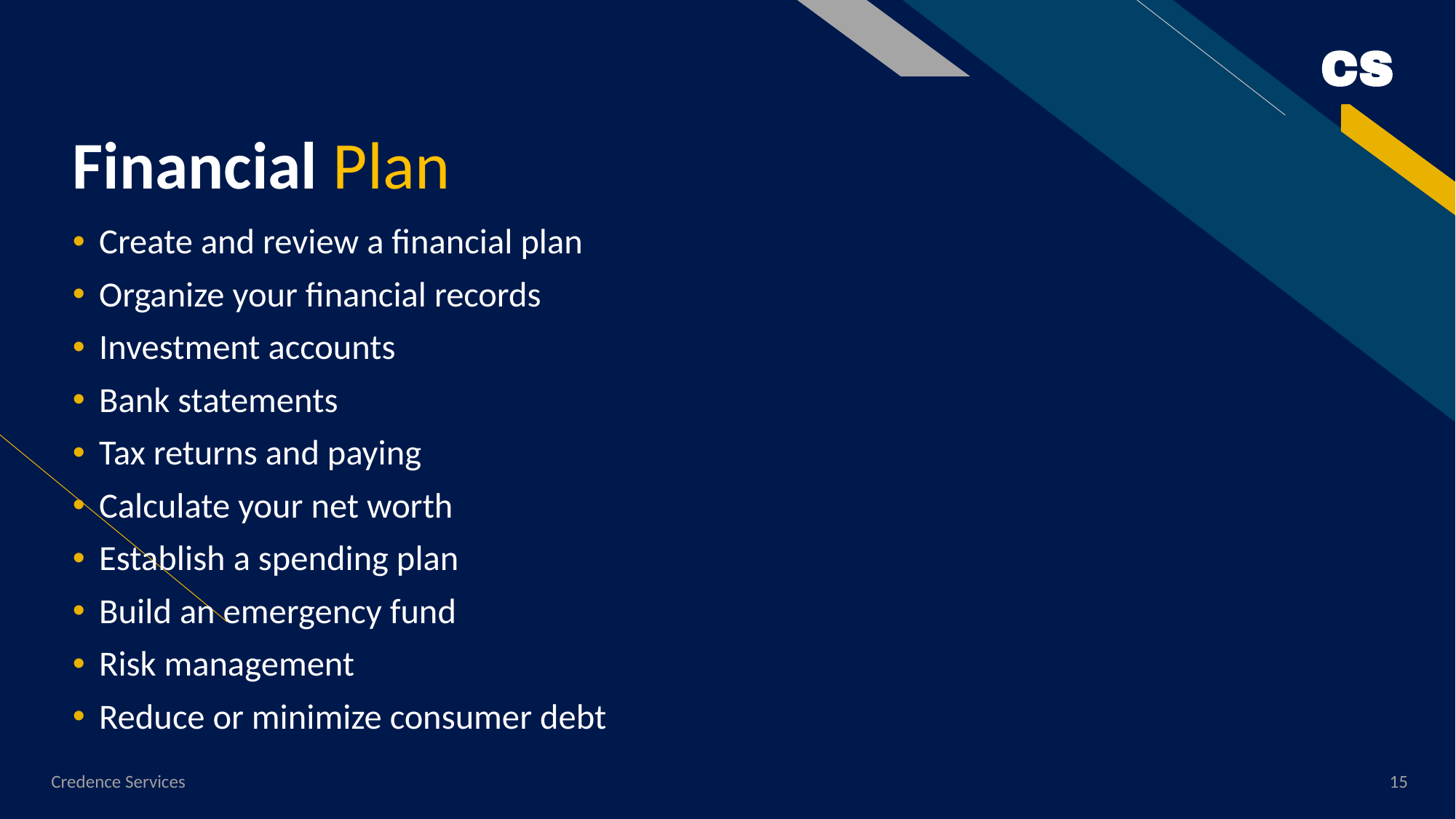

CS

# Financial Plan
Create and review a financial plan
Organize your financial records
Investment accounts
Bank statements
Tax returns and paying
Calculate your net worth
Establish a spending plan
Build an emergency fund
Risk management
Reduce or minimize consumer debt

Credence Services
15